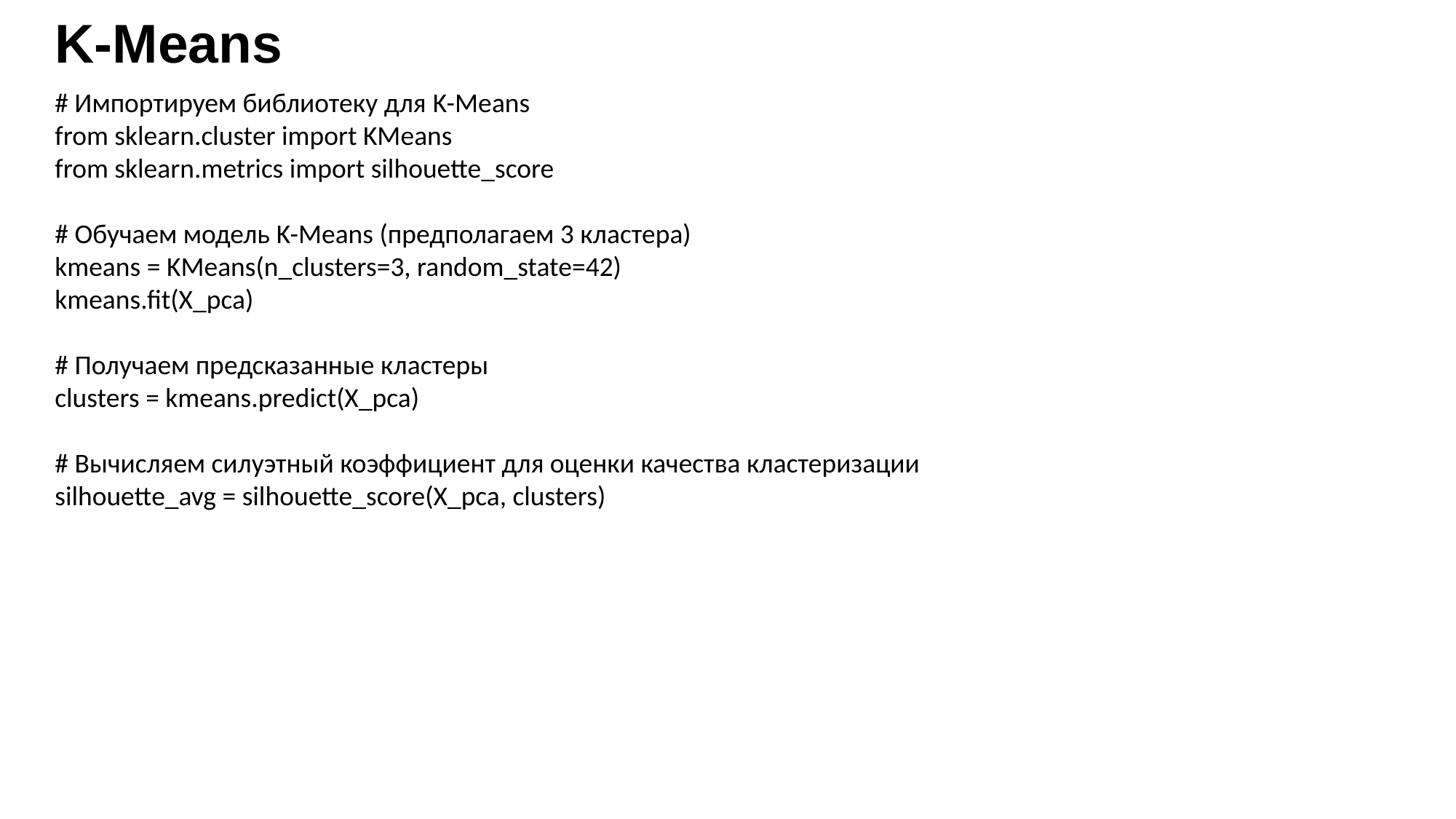

# K-Means
# Импортируем библиотеку для K-Means
from sklearn.cluster import KMeans
from sklearn.metrics import silhouette_score

# Обучаем модель K-Means (предполагаем 3 кластера)
kmeans = KMeans(n_clusters=3, random_state=42)
kmeans.fit(X_pca)

# Получаем предсказанные кластеры
clusters = kmeans.predict(X_pca)

# Вычисляем силуэтный коэффициент для оценки качества кластеризации
silhouette_avg = silhouette_score(X_pca, clusters)